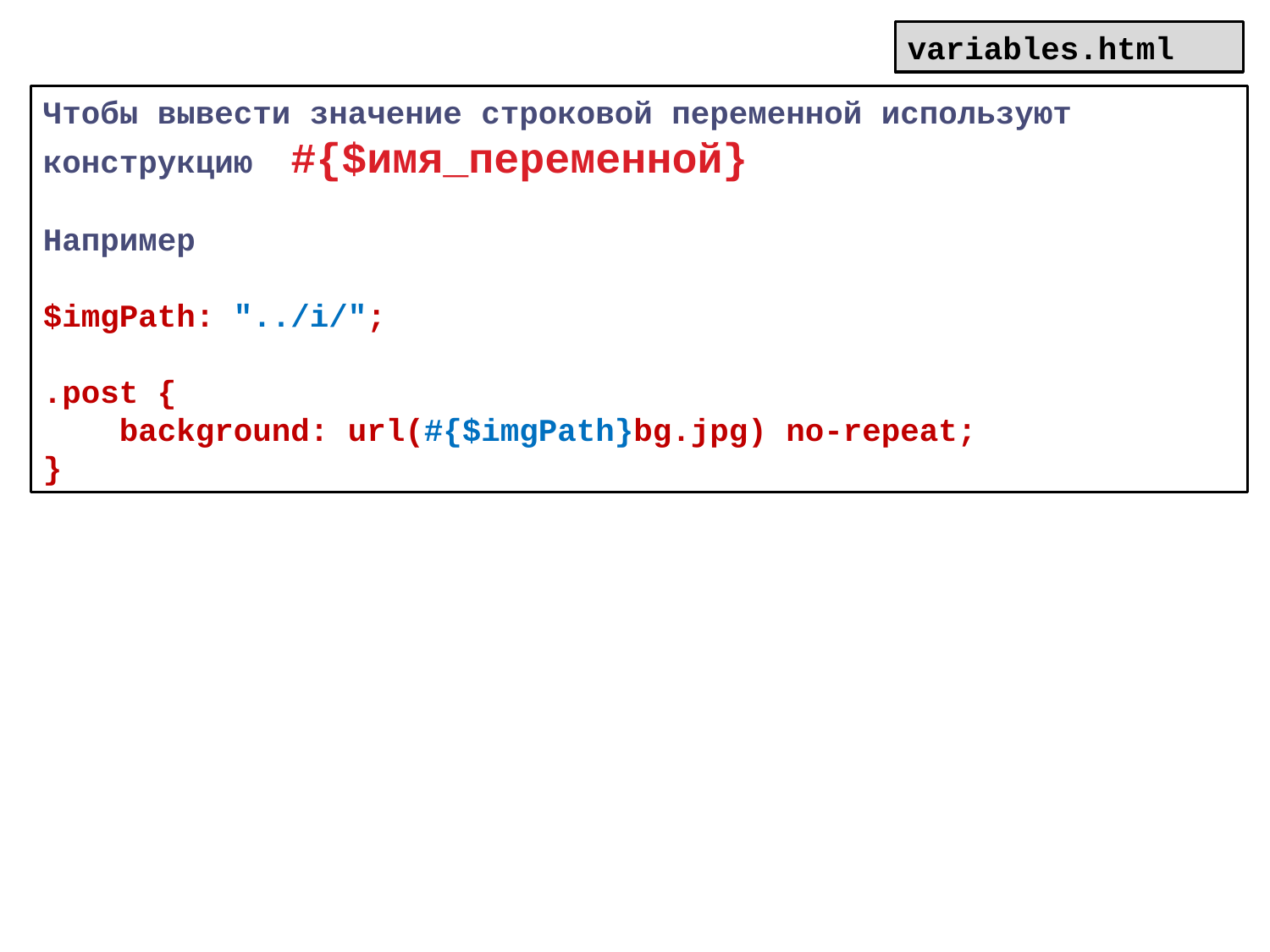

variables.html
Чтобы вывести значение строковой переменной используют конструкцию  #{$имя_переменной}

Например

$imgPath: "../i/";

.post {
    background: url(#{$imgPath}bg.jpg) no-repeat;
}